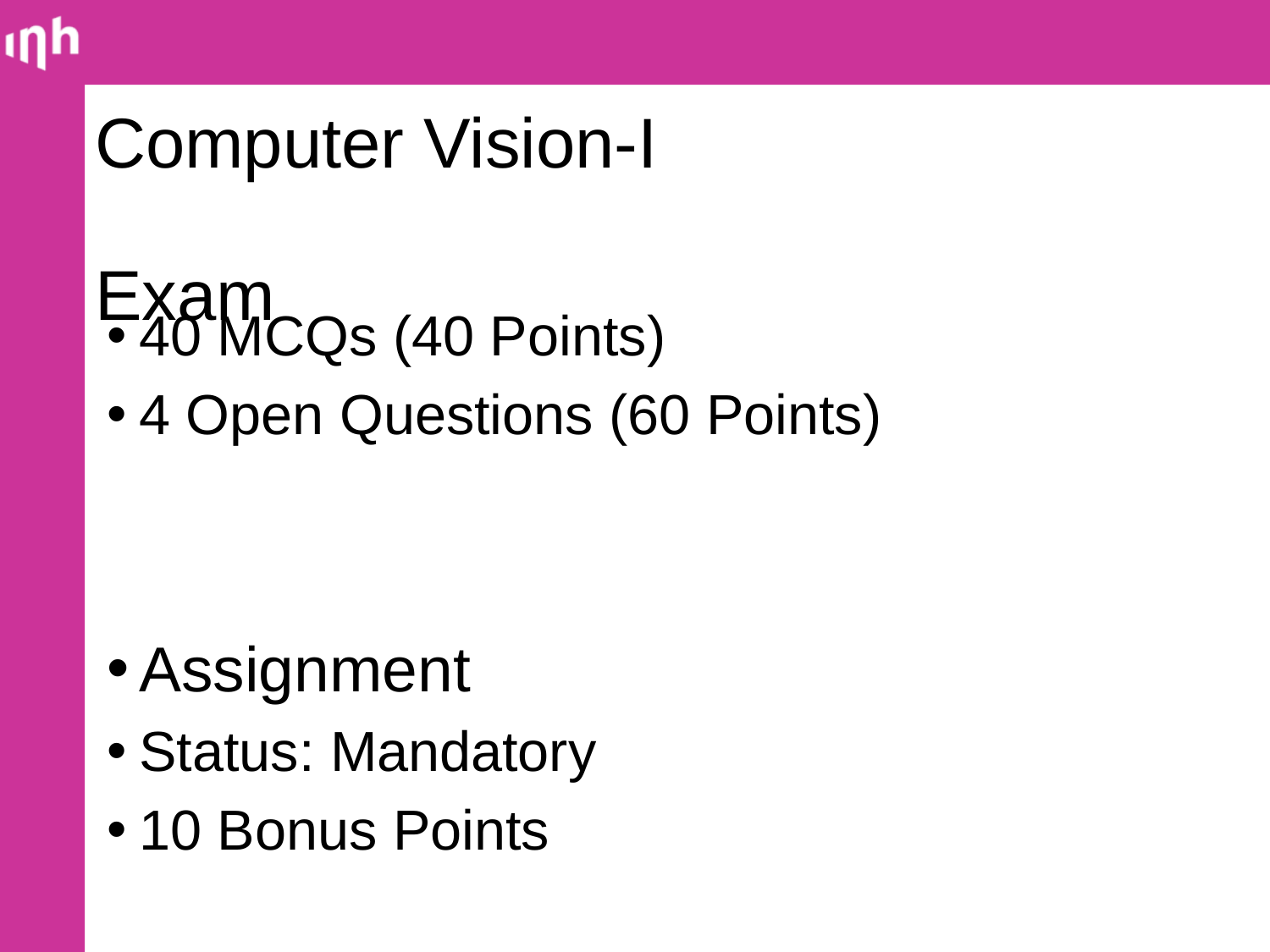

# Computer Vision-I Exam
40 MCQs (40 Points)
4 Open Questions (60 Points)

Assignment
Status: Mandatory
10 Bonus Points